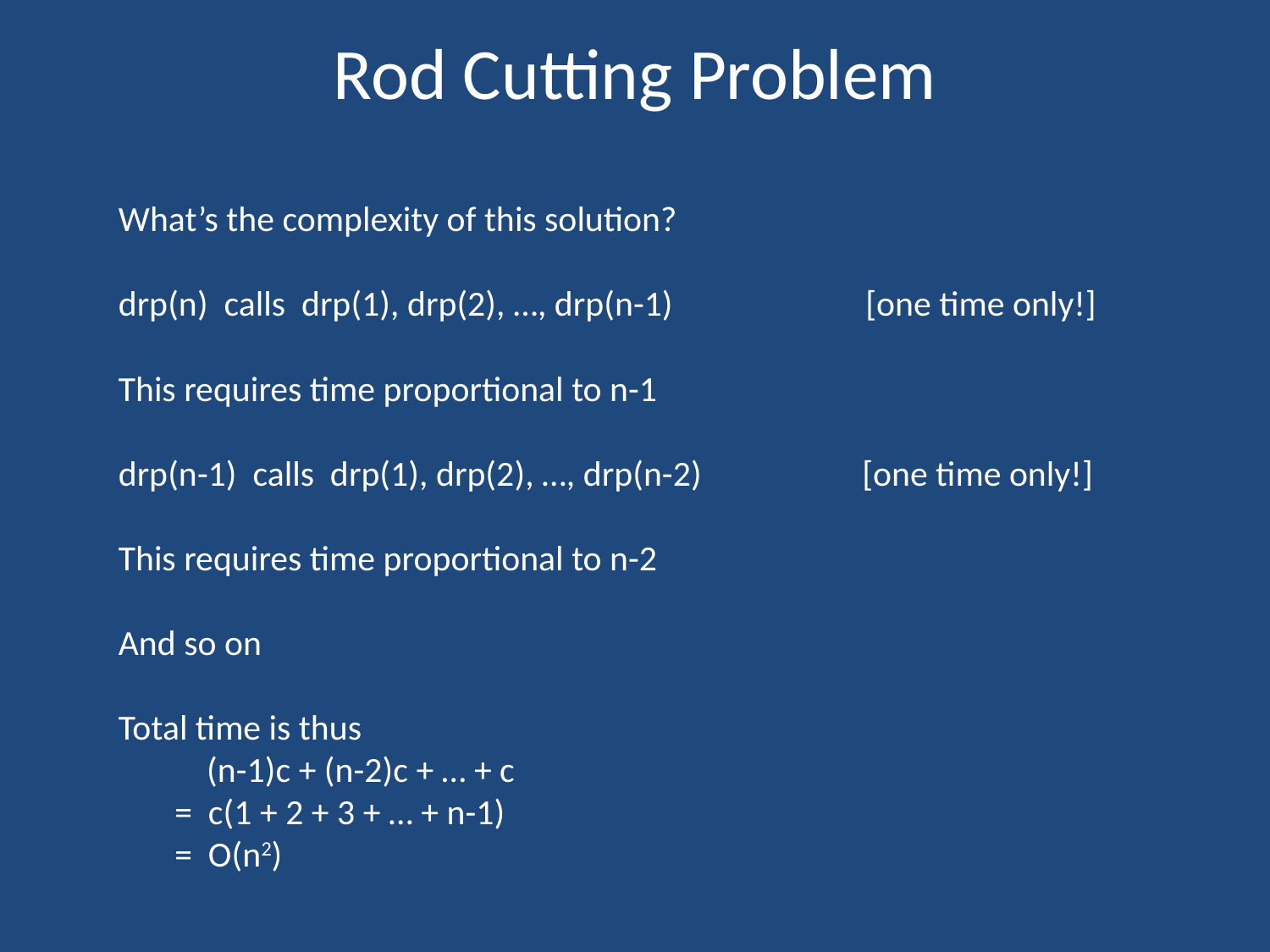

# Rod Cutting Problem
What’s the complexity of this solution?

drp(n)  calls  drp(1), drp(2), …, drp(n-1)                        [one time only!]

This requires time proportional to n-1

drp(n-1)  calls  drp(1), drp(2), …, drp(n-2)                    [one time only!]

This requires time proportional to n-2

And so on

Total time is thus
           (n-1)c + (n-2)c + … + c
       =  c(1 + 2 + 3 + … + n-1)
       =  O(n2)